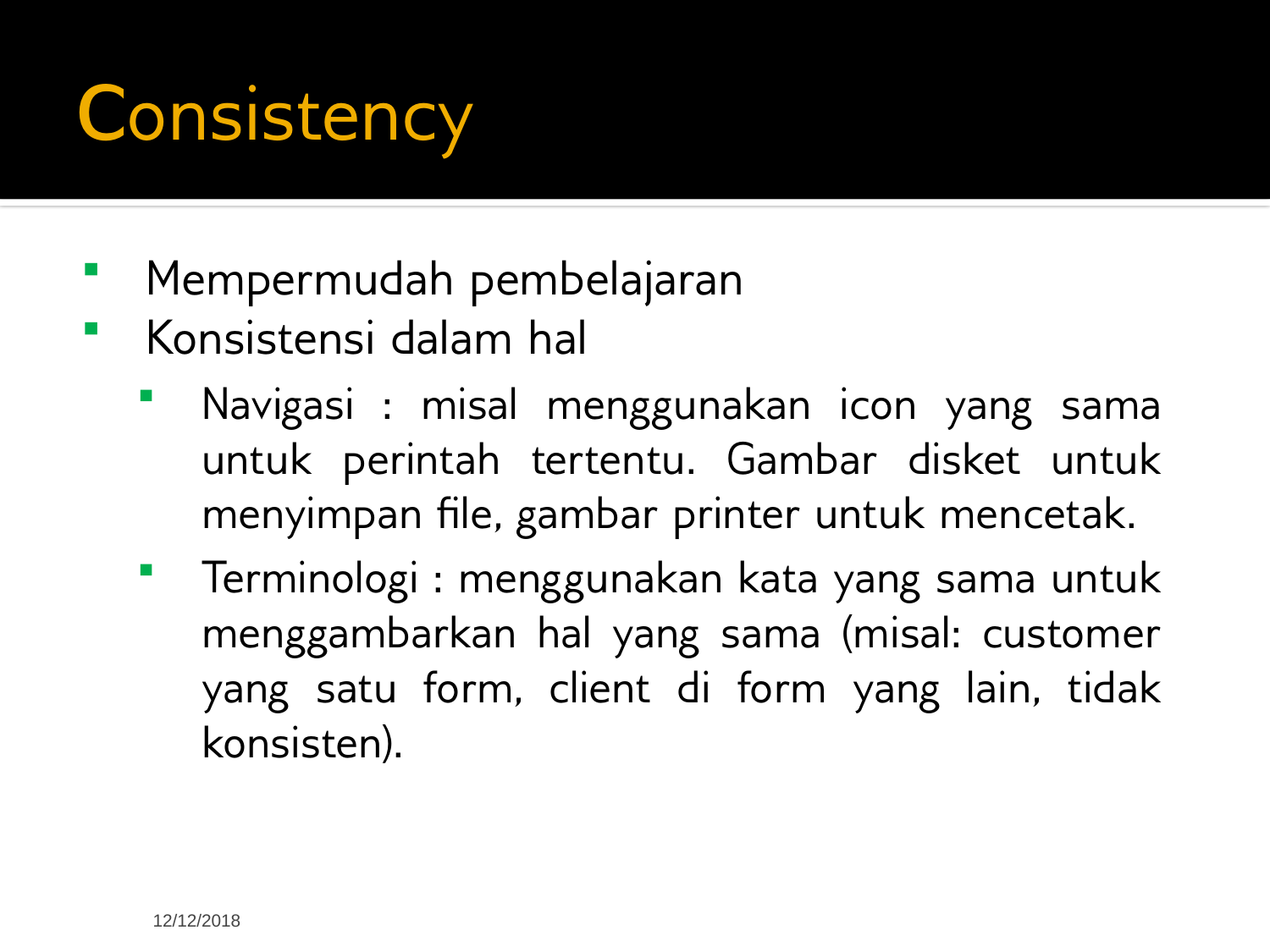

# Consistency
Mempermudah pembelajaran
Konsistensi dalam hal
Navigasi : misal menggunakan icon yang sama untuk perintah tertentu. Gambar disket untuk menyimpan file, gambar printer untuk mencetak.
Terminologi : menggunakan kata yang sama untuk menggambarkan hal yang sama (misal: customer yang satu form, client di form yang lain, tidak konsisten).
12/12/2018